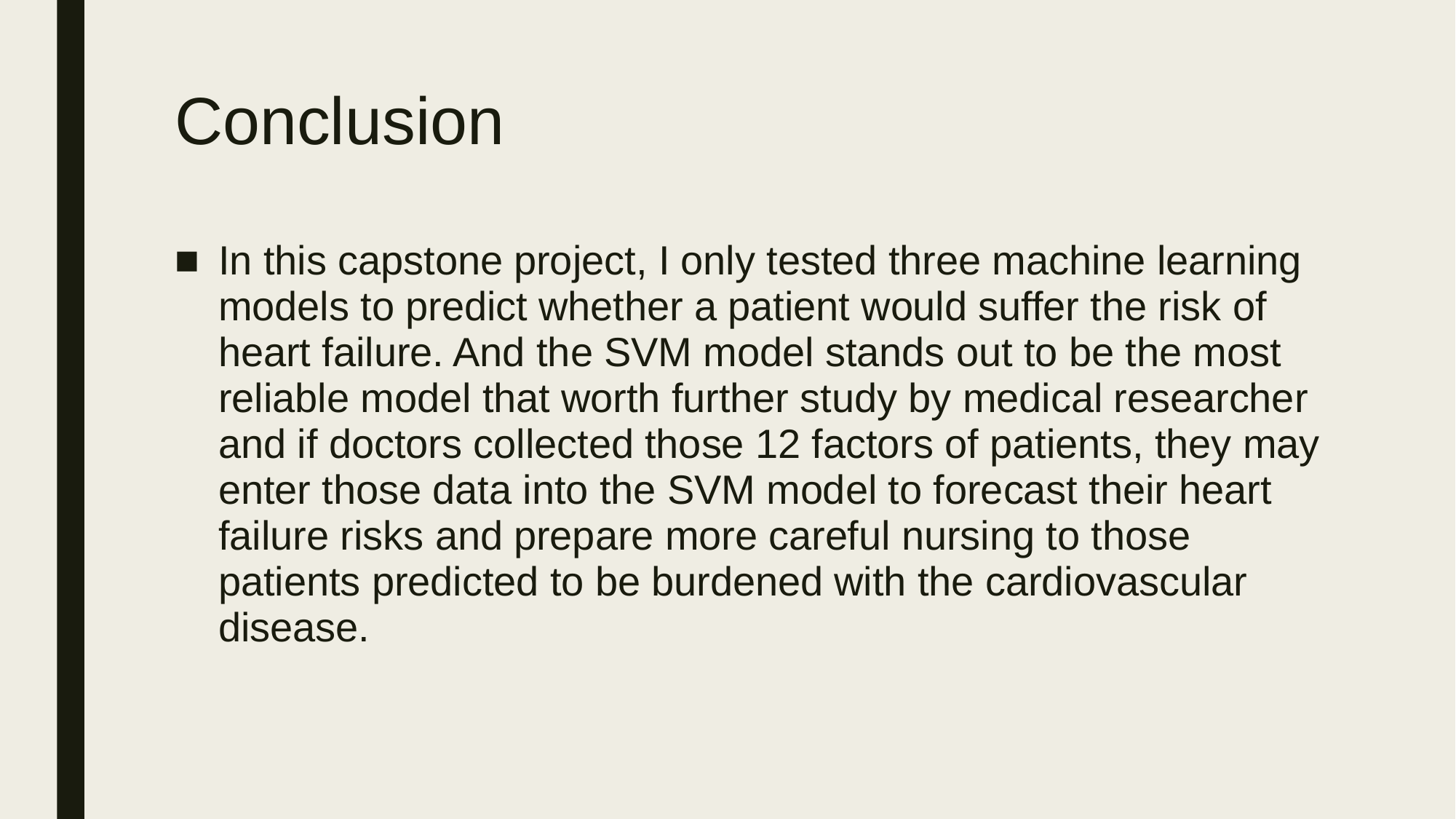

# Conclusion
In this capstone project, I only tested three machine learning models to predict whether a patient would suffer the risk of heart failure. And the SVM model stands out to be the most reliable model that worth further study by medical researcher and if doctors collected those 12 factors of patients, they may enter those data into the SVM model to forecast their heart failure risks and prepare more careful nursing to those patients predicted to be burdened with the cardiovascular disease.